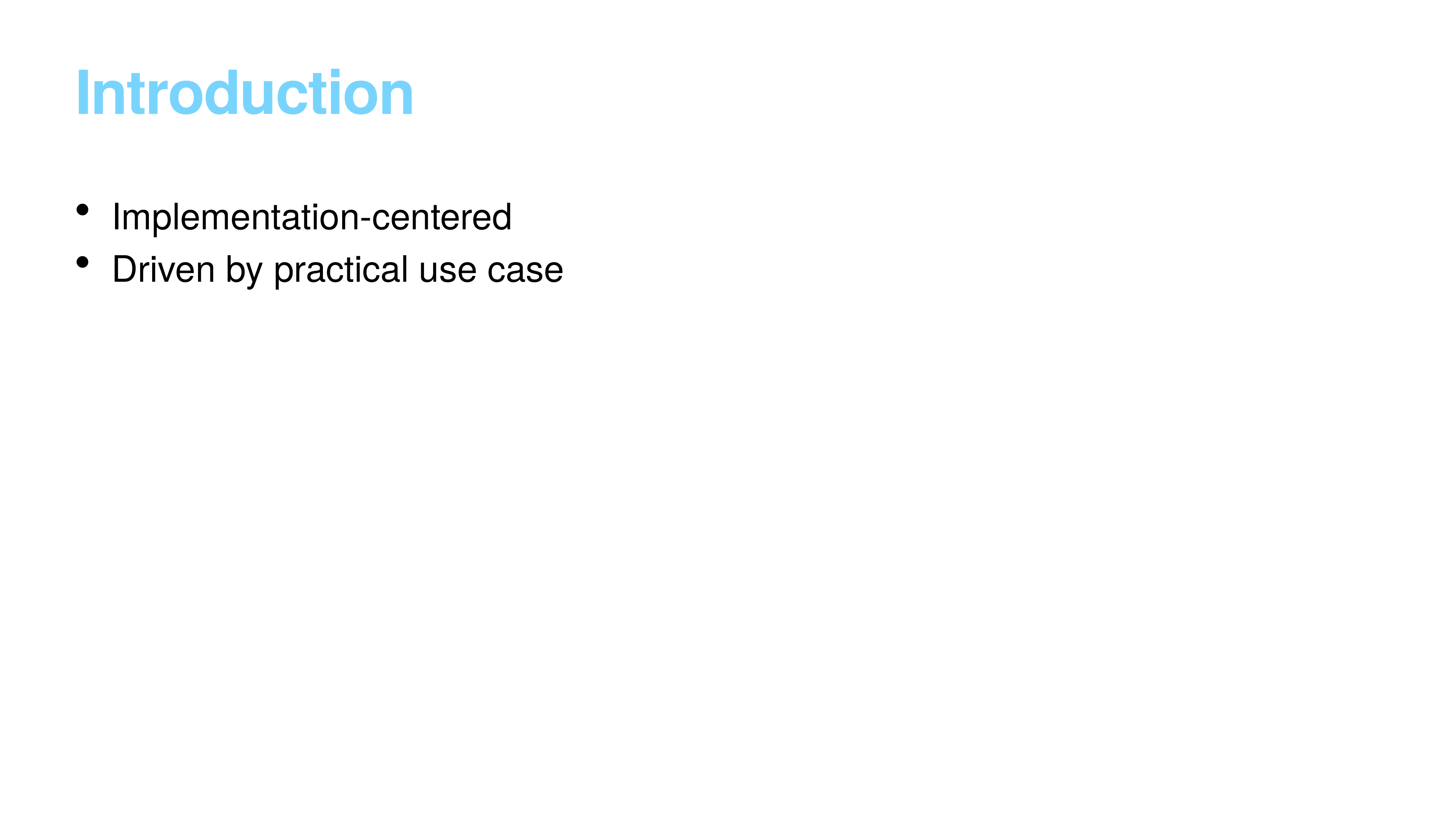

# Introduction
Implementation-centered
Driven by practical use case